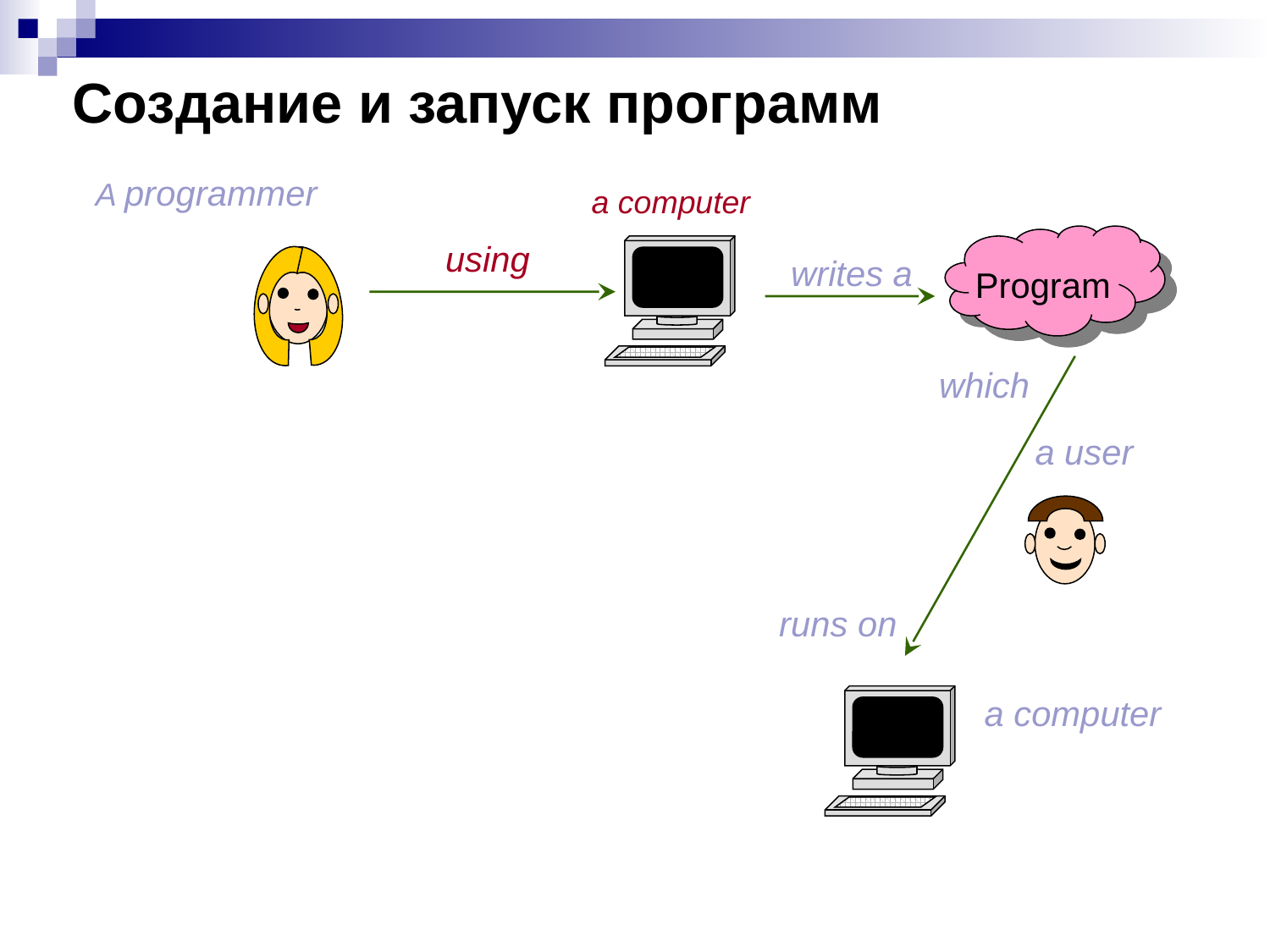

# Создание и запуск программ
A programmer
a computer
Program
using

writes a

which
a user

runs on
a computer